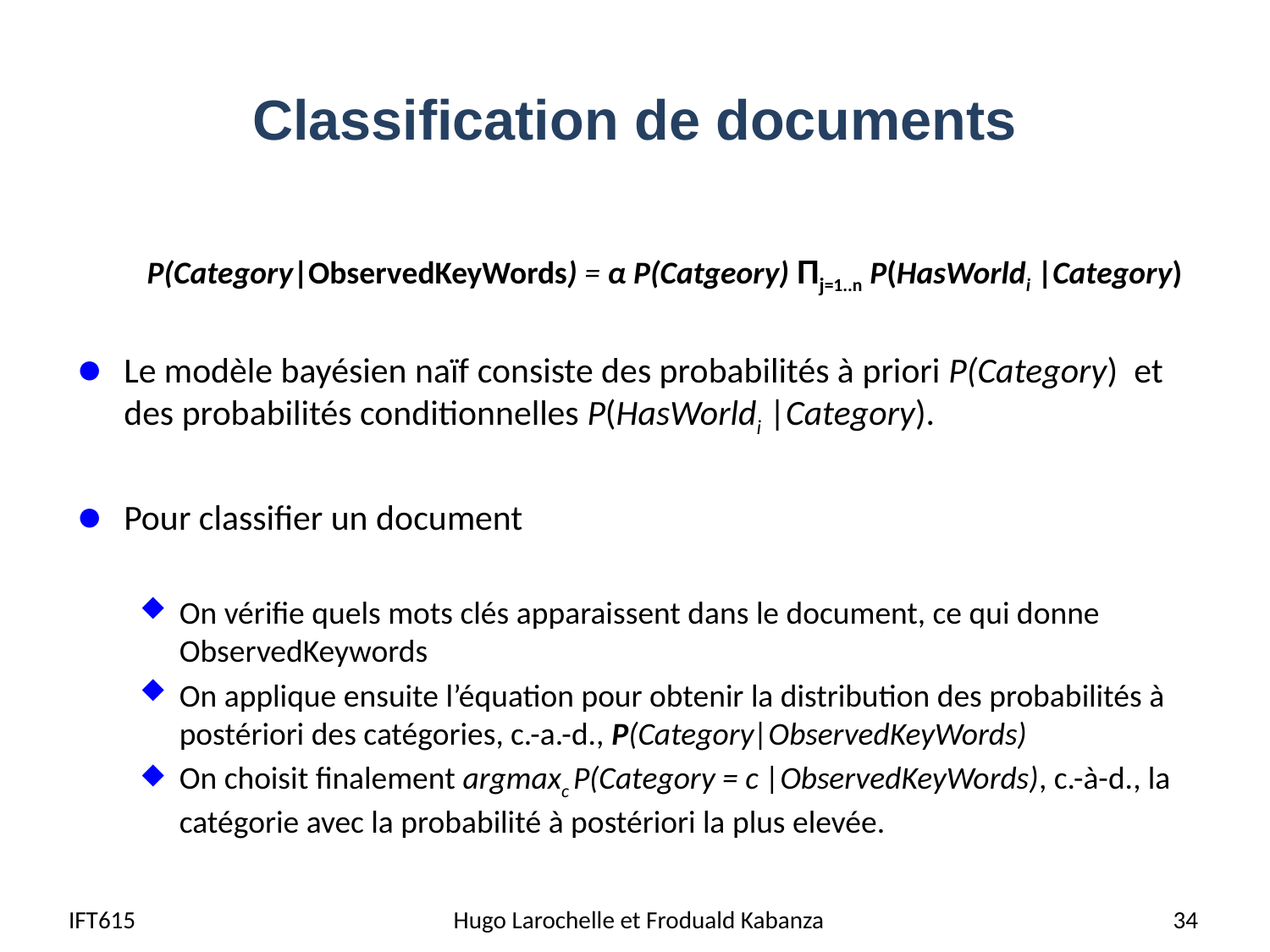

# Classification de documents

 P(Category|ObservedKeyWords) = α P(Catgeory) Πj=1..n P(HasWorldi |Category)

Le modèle bayésien naïf consiste des probabilités à priori P(Category)  et des probabilités conditionnelles P(HasWorldi |Category).

Pour classifier un document

On vérifie quels mots clés apparaissent dans le document, ce qui donne ObservedKeywords
On applique ensuite l’équation pour obtenir la distribution des probabilités à postériori des catégories, c.-a.-d., P(Category|ObservedKeyWords)
On choisit finalement argmaxc P(Category = c |ObservedKeyWords), c.-à-d., la catégorie avec la probabilité à postériori la plus elevée.

IFT615
Hugo Larochelle et Froduald Kabanza
34